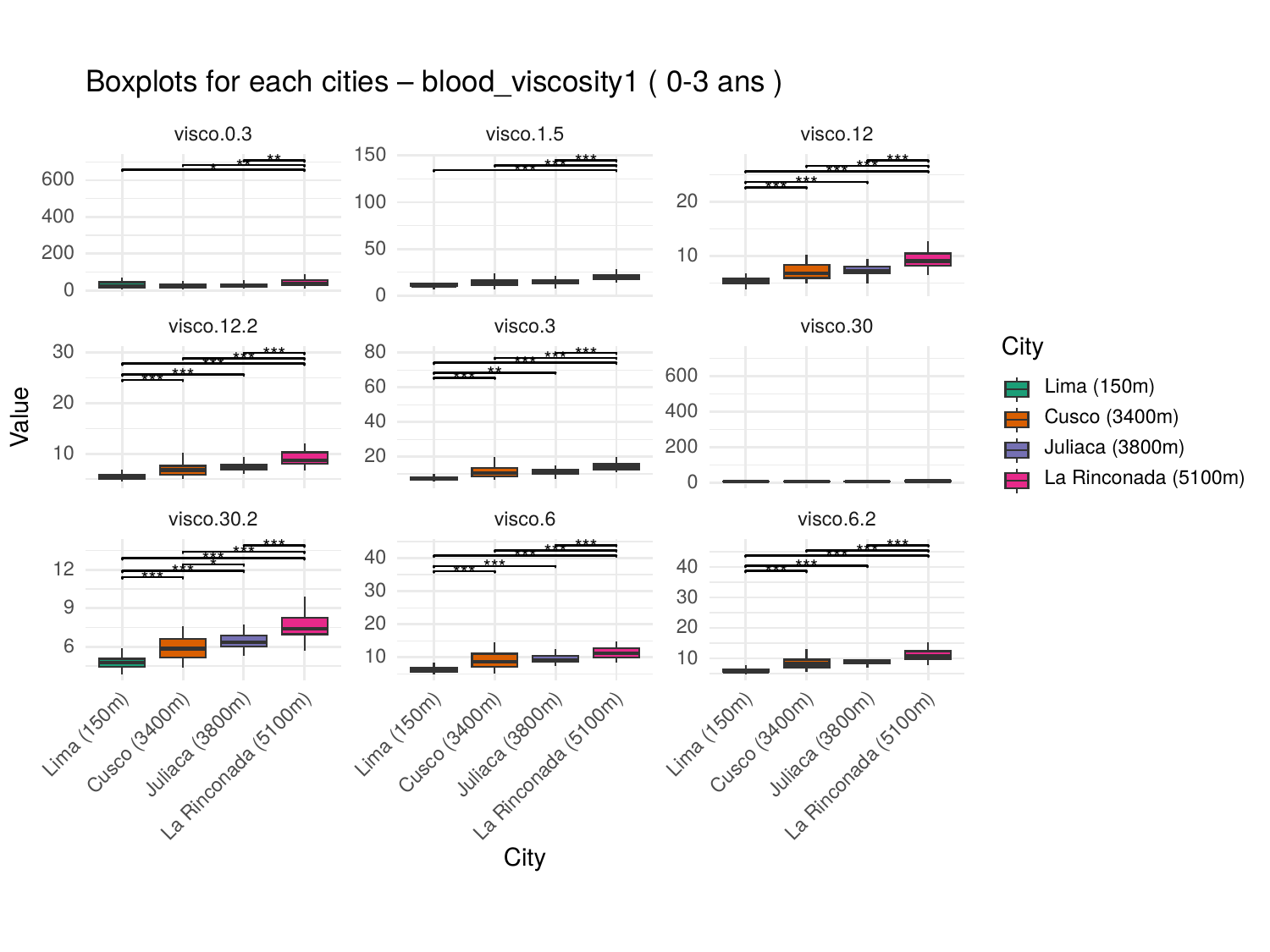

Boxplots for each cities – blood_viscosity1 ( 0-3 ans )
visco.0.3
visco.1.5
visco.12
150

**
***
***

**

***

***

*

***

***

600

***

***

20
100

400

50
200

10

0

0

visco.12.2
visco.3
visco.30
City
30
80

***
***

***

***

***

***

600

**

***

***

Lima (150m)
***

60

20

400

Value
Cusco (3400m)

40

Juliaca (3800m)

200

10

20

La Rinconada (5100m)

0

visco.30.2
visco.6
visco.6.2

***
***
***

***

***

40
***

***

***

***

40
12
*

***

***

***

***

***

***

30

30

9

20

20

6

10

10

Lima (150m)
Lima (150m)
Lima (150m)
Cusco (3400m)
Cusco (3400m)
Cusco (3400m)
Juliaca (3800m)
Juliaca (3800m)
Juliaca (3800m)
La Rinconada (5100m)
La Rinconada (5100m)
La Rinconada (5100m)
City